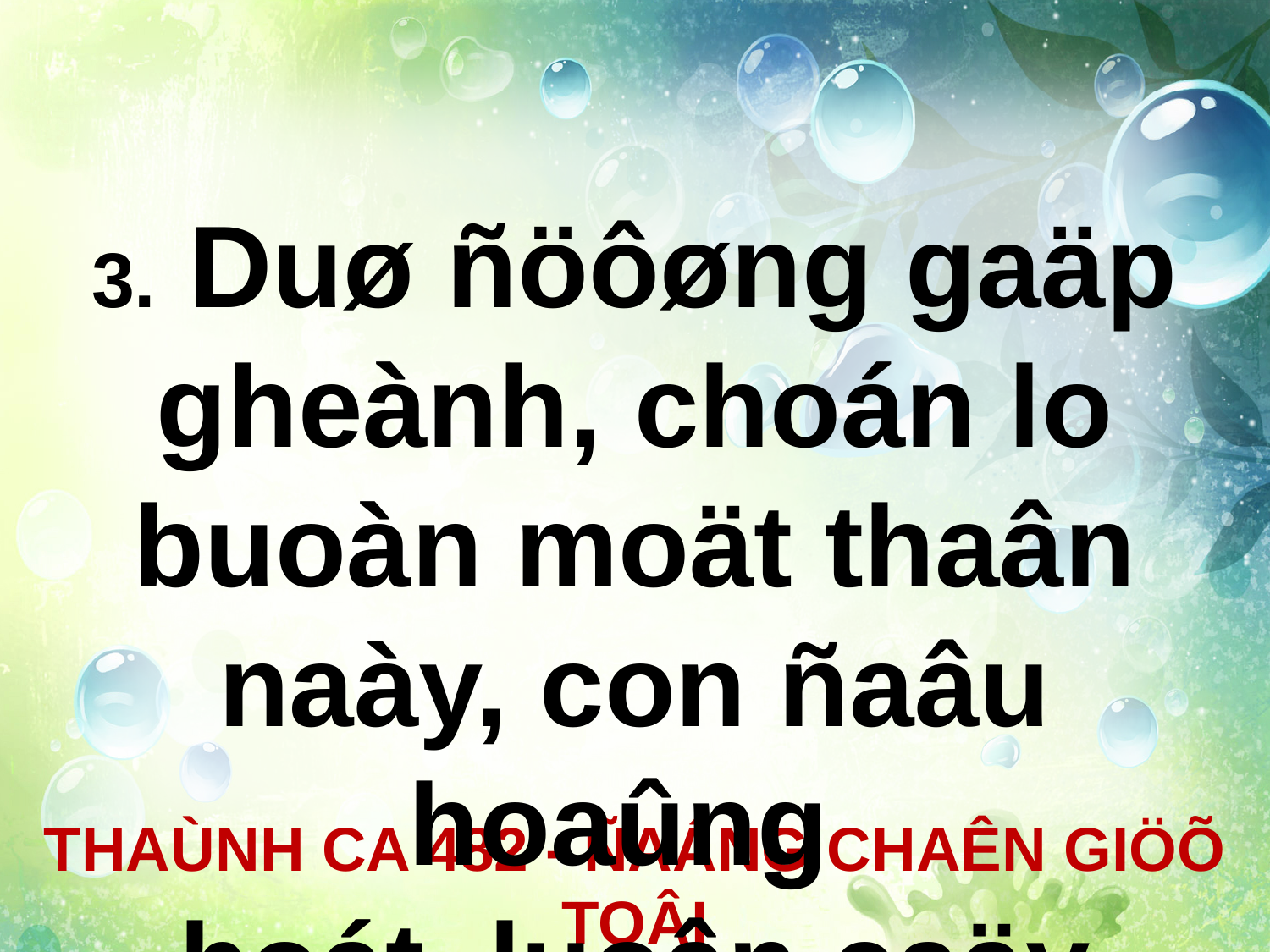

3. Duø ñöôøng gaäp gheành, choán lo buoàn moät thaân naày, con ñaâu hoaûng
hoát, luoân caäy Ngaøi.
THAÙNH CA 482 - ÑAÁNG CHAÊN GIÖÕ TOÂI